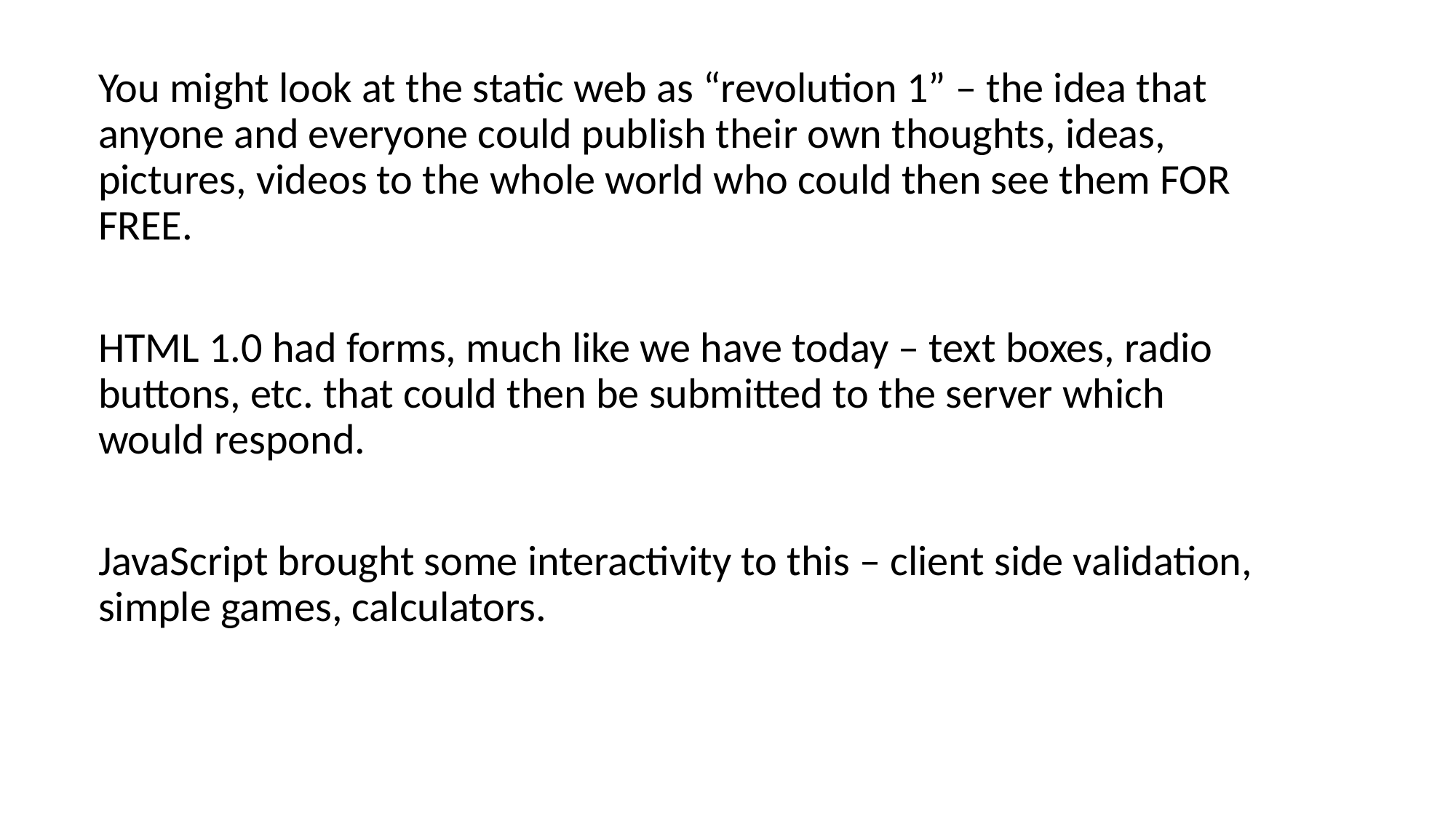

You might look at the static web as “revolution 1” – the idea that anyone and everyone could publish their own thoughts, ideas, pictures, videos to the whole world who could then see them FOR FREE.

HTML 1.0 had forms, much like we have today – text boxes, radio buttons, etc. that could then be submitted to the server which would respond.

JavaScript brought some interactivity to this – client side validation, simple games, calculators.